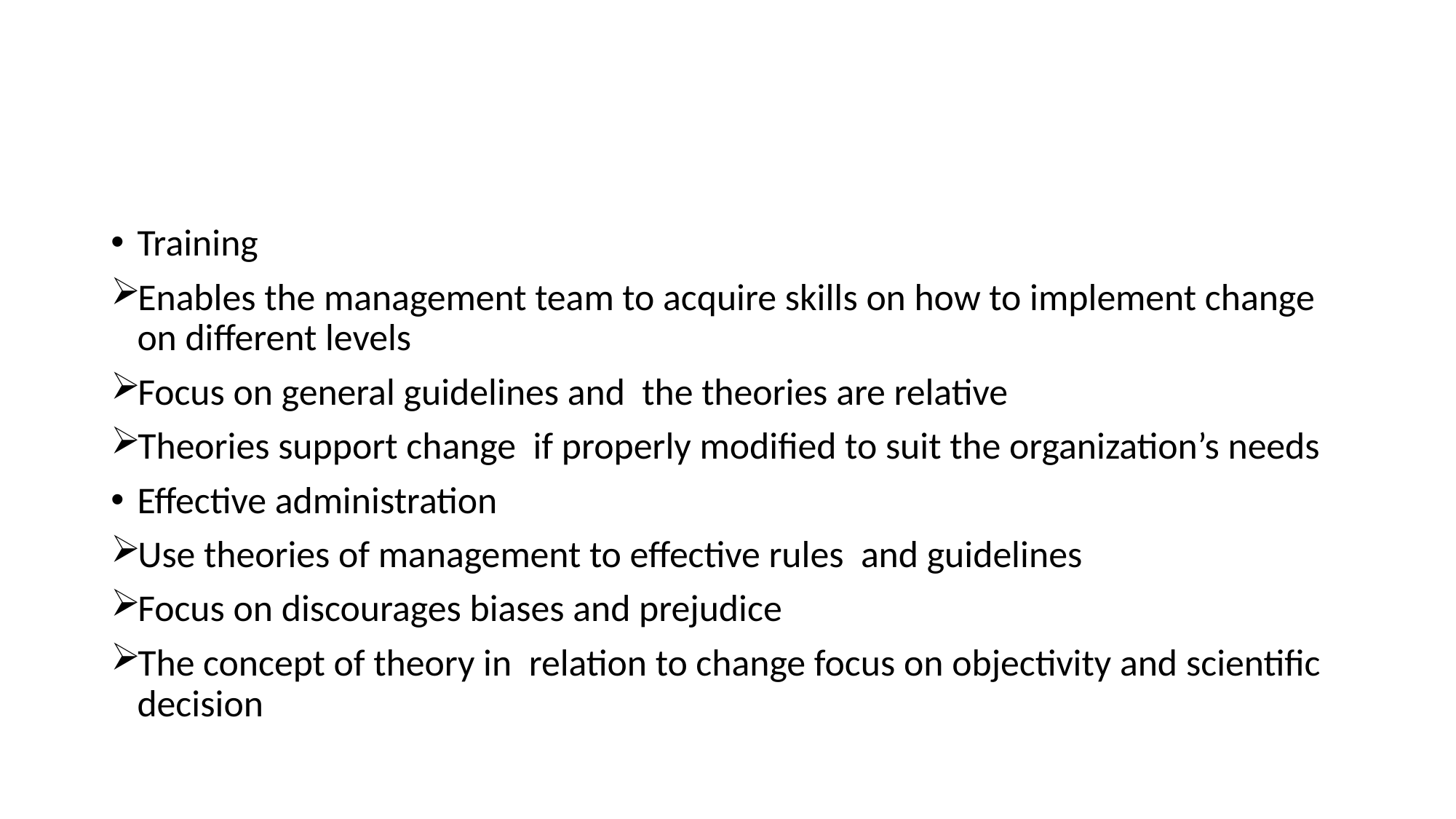

#
Training
Enables the management team to acquire skills on how to implement change on different levels
Focus on general guidelines and  the theories are relative
Theories support change  if properly modified to suit the organization’s needs
Effective administration
Use theories of management to effective rules  and guidelines
Focus on discourages biases and prejudice
The concept of theory in  relation to change focus on objectivity and scientific decision